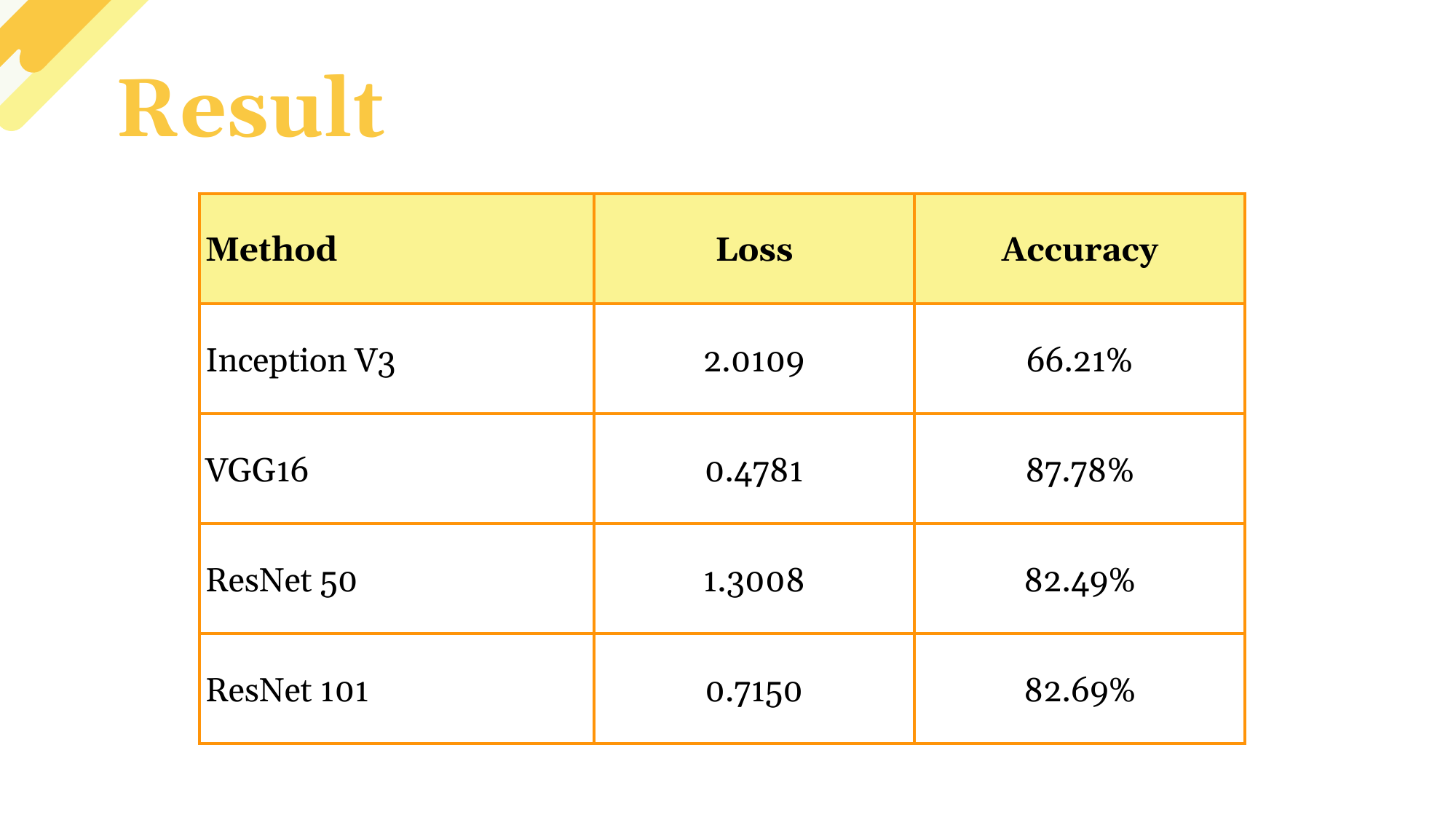

Result
| Method | Loss | Accuracy |
| --- | --- | --- |
| Inception V3 | 2.0109 | 66.21% |
| VGG16 | 0.4781 | 87.78% |
| ResNet 50 | 1.3008 | 82.49% |
| ResNet 101 | 0.7150 | 82.69% |